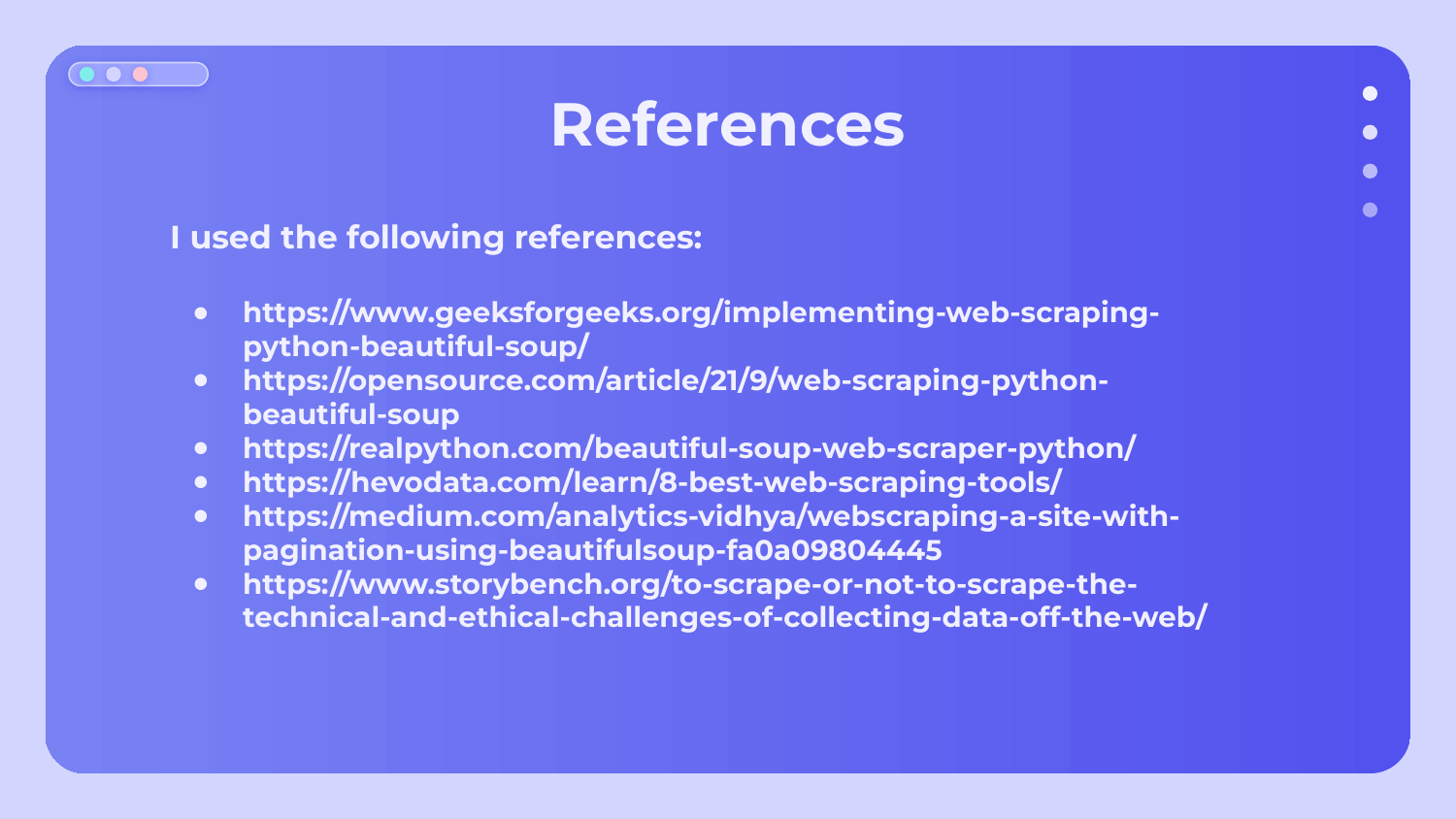

References
I used the following references:

https://www.geeksforgeeks.org/implementing-web-scraping-python-beautiful-soup/
https://opensource.com/article/21/9/web-scraping-python-beautiful-soup
https://realpython.com/beautiful-soup-web-scraper-python/
https://hevodata.com/learn/8-best-web-scraping-tools/
https://medium.com/analytics-vidhya/webscraping-a-site-with-pagination-using-beautifulsoup-fa0a09804445
https://www.storybench.org/to-scrape-or-not-to-scrape-the-technical-and-ethical-challenges-of-collecting-data-off-the-web/